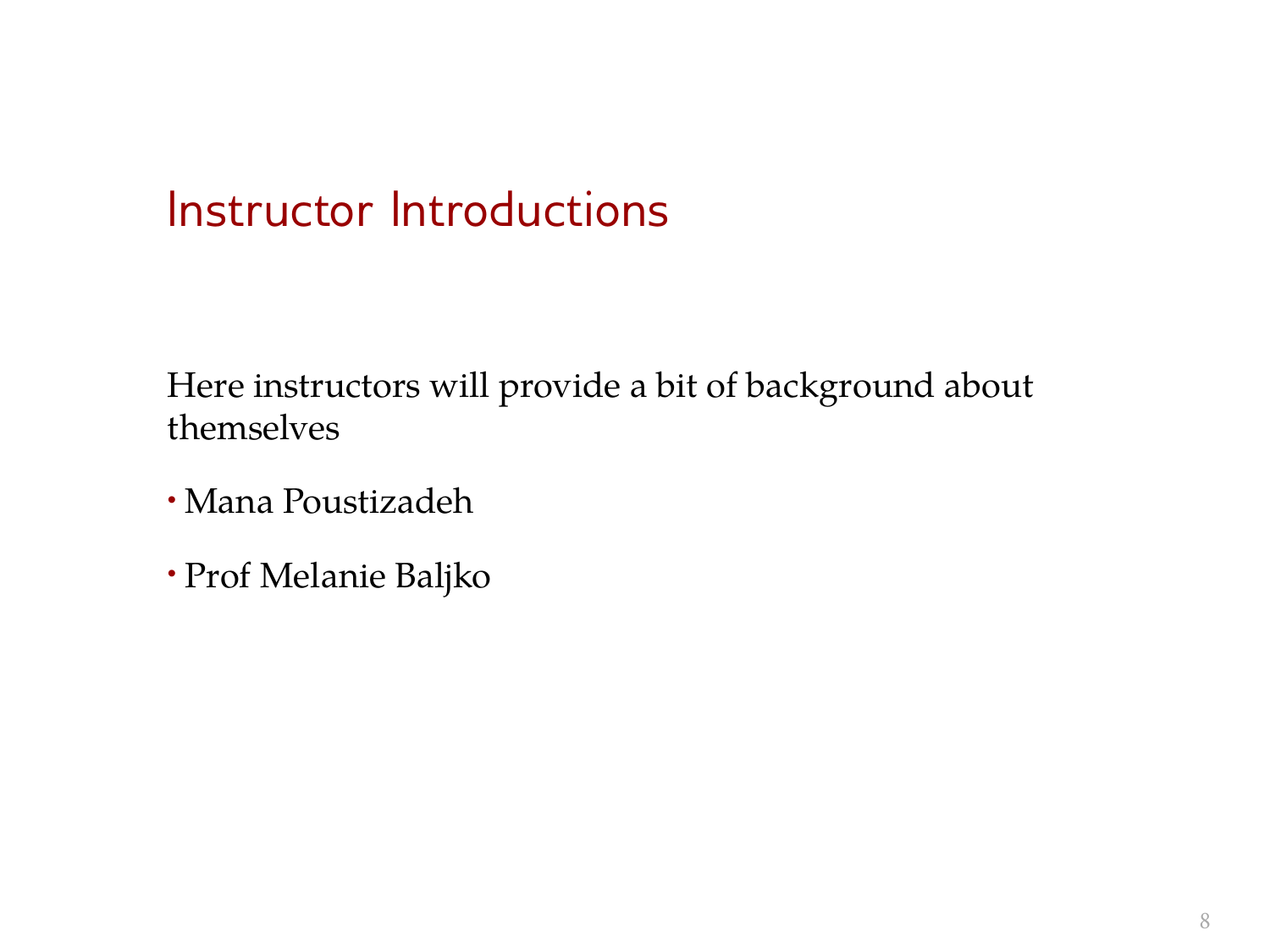

# Instructor Introductions

Here instructors will provide a bit of background about themselves
Mana Poustizadeh
Prof Melanie Baljko
8